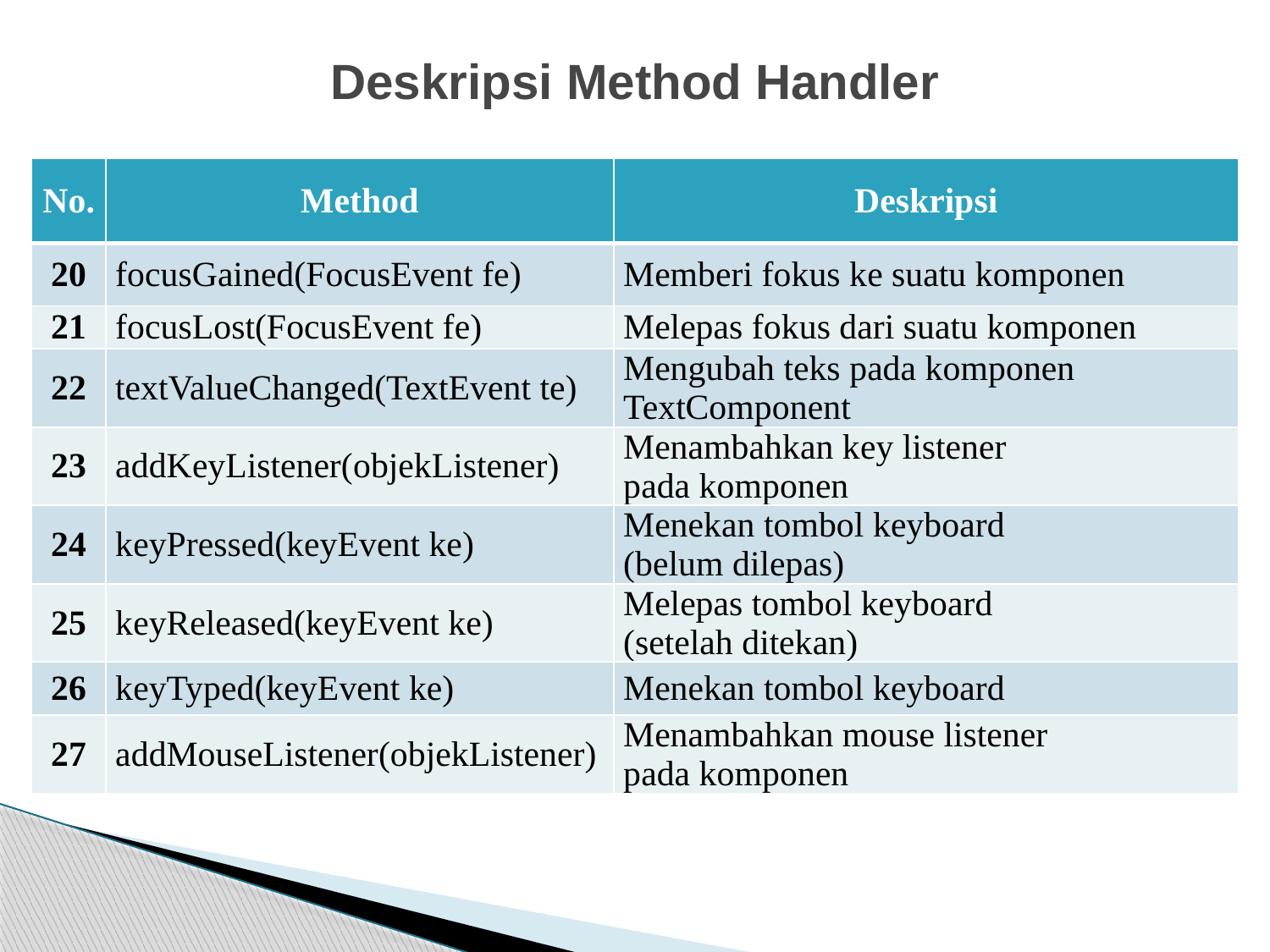

# Deskripsi Method Handler
| No. | Method | Deskripsi |
| --- | --- | --- |
| 20 | focusGained(FocusEvent fe) | Memberi fokus ke suatu komponen |
| 21 | focusLost(FocusEvent fe) | Melepas fokus dari suatu komponen |
| 22 | textValueChanged(TextEvent te) | Mengubah teks pada komponen TextComponent |
| 23 | addKeyListener(objekListener) | Menambahkan key listener pada komponen |
| 24 | keyPressed(keyEvent ke) | Menekan tombol keyboard (belum dilepas) |
| 25 | keyReleased(keyEvent ke) | Melepas tombol keyboard (setelah ditekan) |
| 26 | keyTyped(keyEvent ke) | Menekan tombol keyboard |
| 27 | addMouseListener(objekListener) | Menambahkan mouse listener pada komponen |